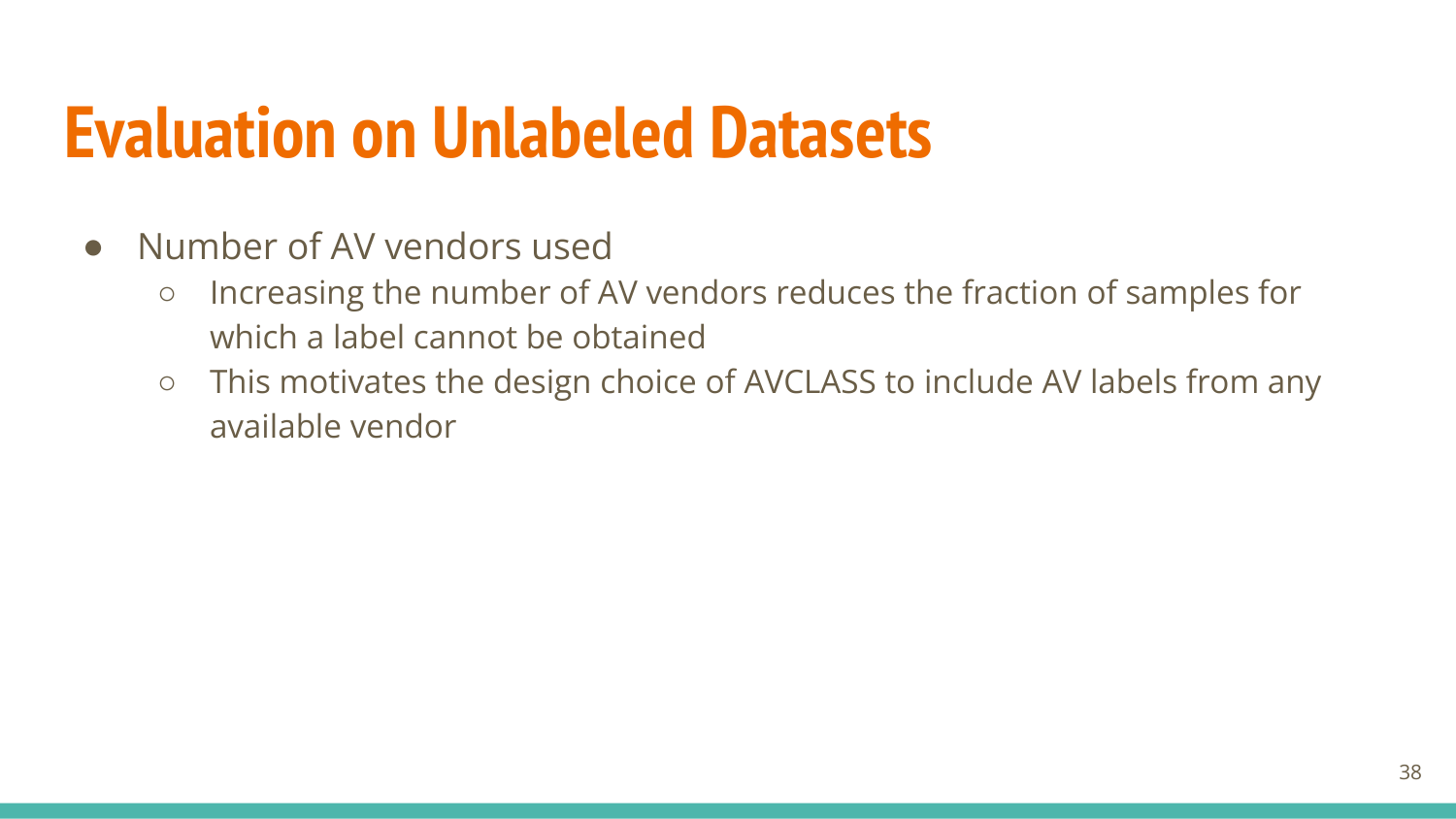

# Evaluation on Unlabeled Datasets
Number of AV vendors used
Increasing the number of AV vendors reduces the fraction of samples for which a label cannot be obtained
This motivates the design choice of AVCLASS to include AV labels from any available vendor
38